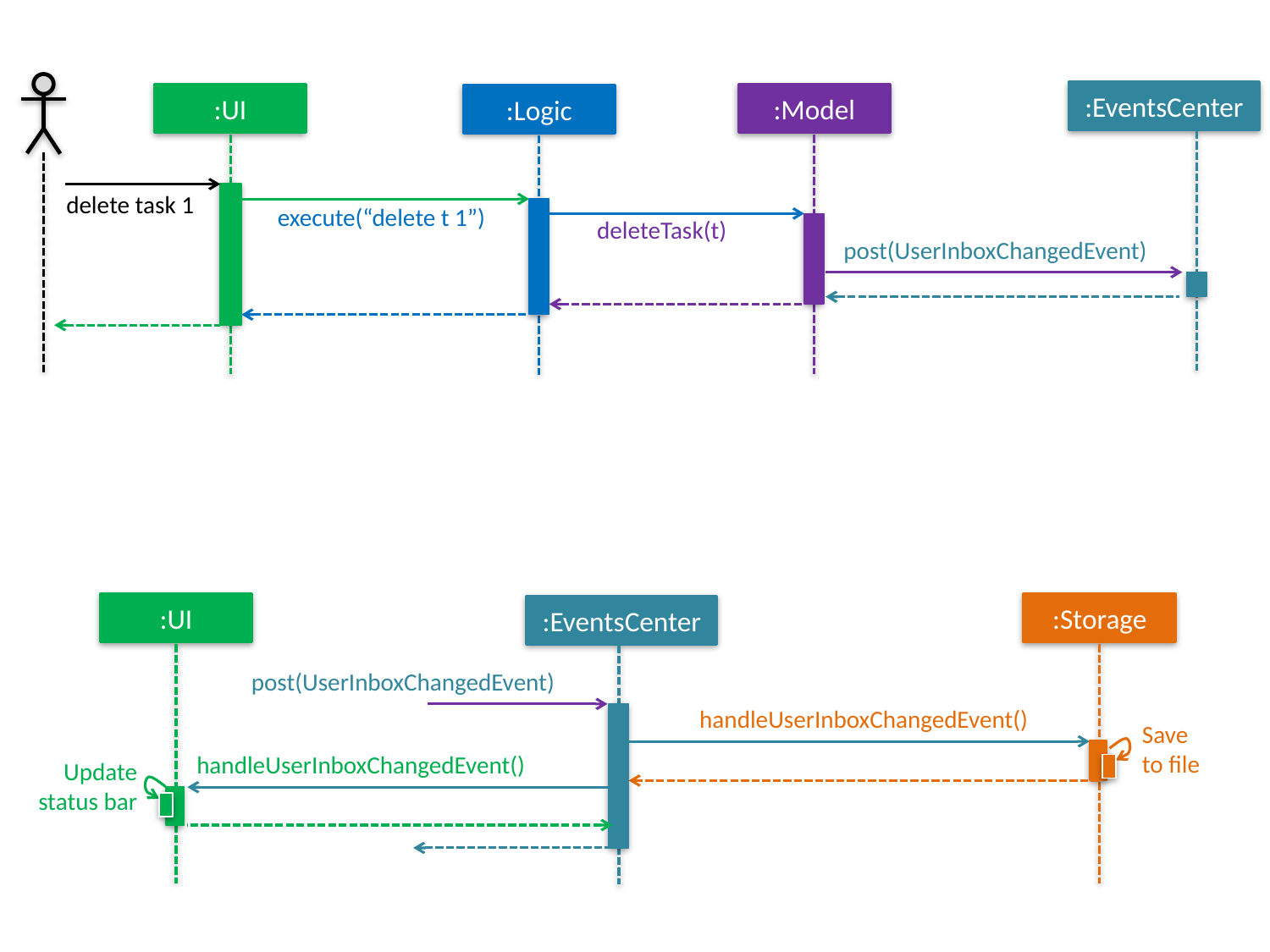

:EventsCenter
:UI
:Model
:Logic

delete task 1

execute(“delete t 1”)

deleteTask(t)
post(UserInboxChangedEvent)

:UI
:Storage
:EventsCenter
post(UserInboxChangedEvent)
handleUserInboxChangedEvent()

Save
to file

handleUserInboxChangedEvent()
Update status bar